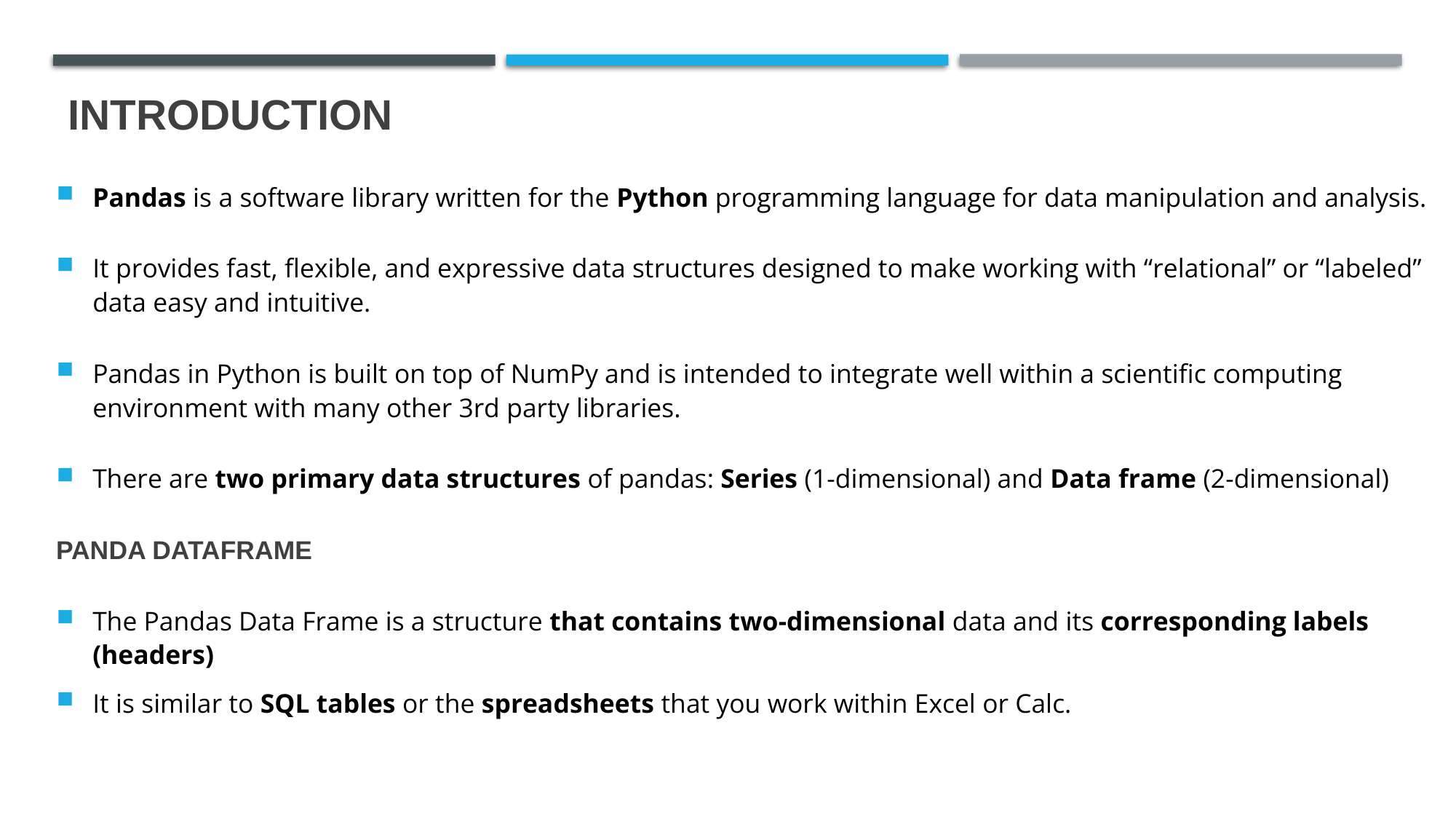

# INTRODUCTION
Pandas is a software library written for the Python programming language for data manipulation and analysis.
It provides fast, flexible, and expressive data structures designed to make working with “relational” or “labeled” data easy and intuitive.
Pandas in Python is built on top of NumPy and is intended to integrate well within a scientific computing environment with many other 3rd party libraries.
There are two primary data structures of pandas: Series (1-dimensional) and Data frame (2-dimensional)
PANDA DATAFRAME
The Pandas Data Frame is a structure that contains two-dimensional data and its corresponding labels (headers)
It is similar to SQL tables or the spreadsheets that you work within Excel or Calc.